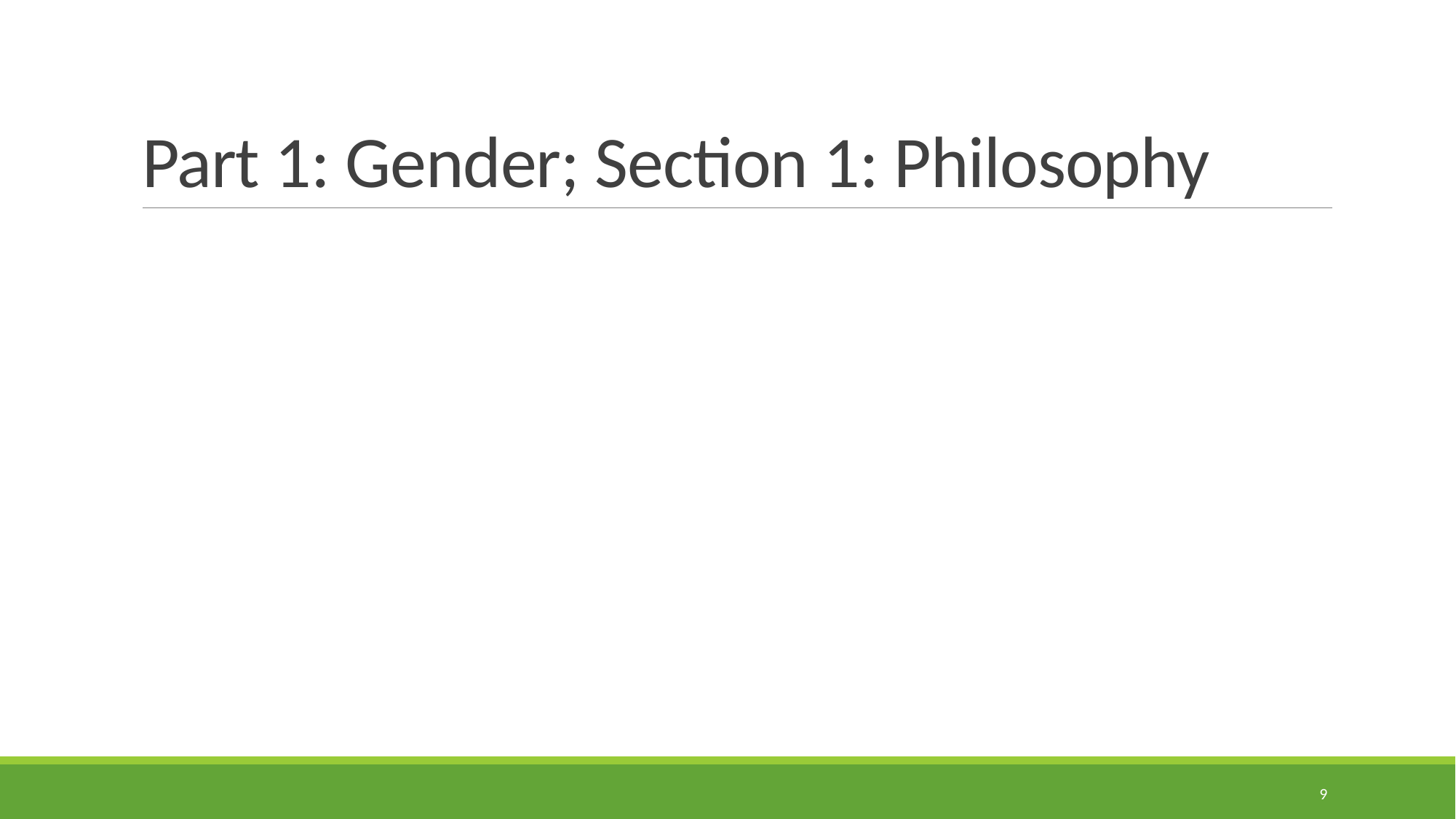

# Part 1: Gender; Section 1: Philosophy

9